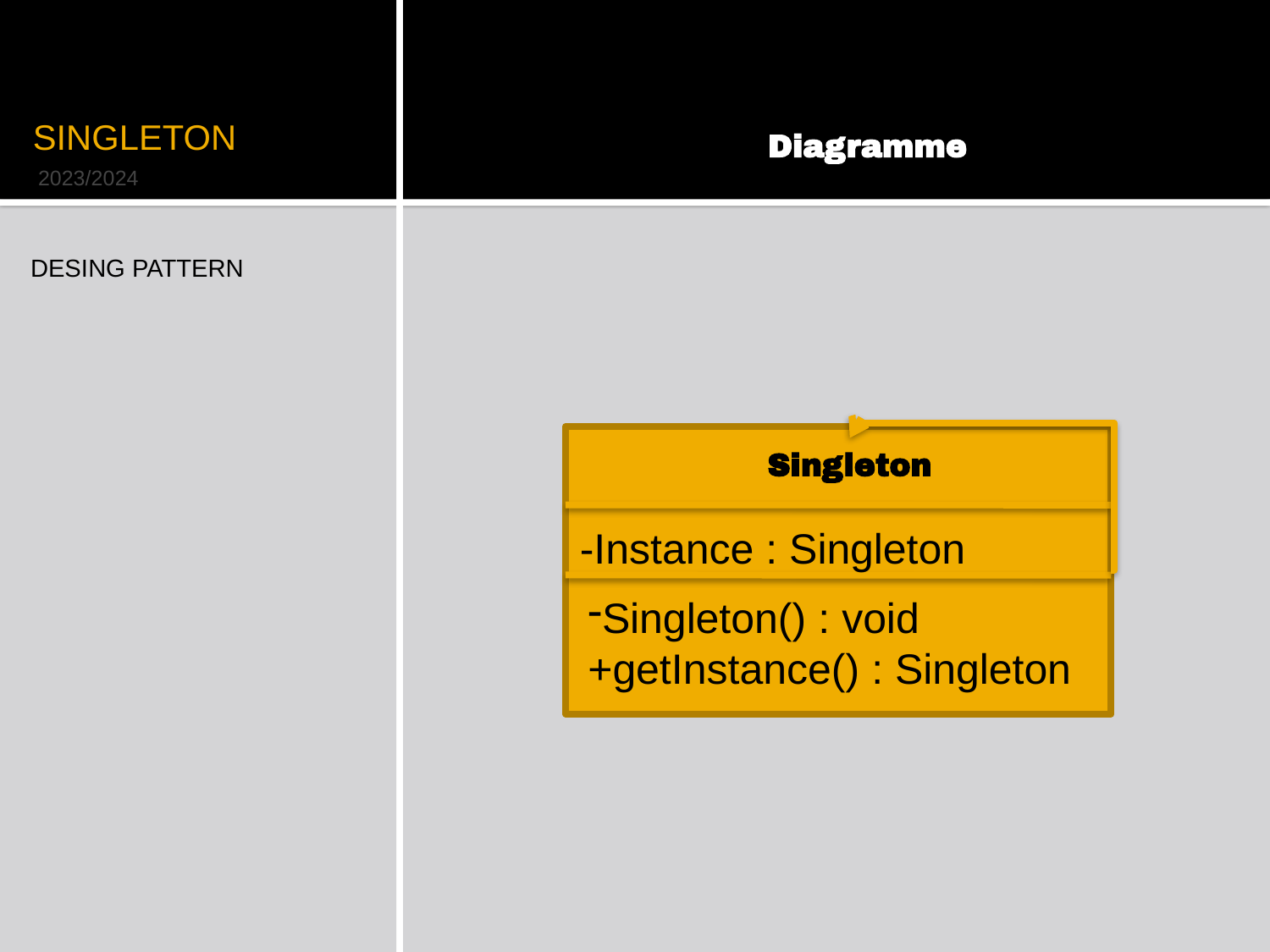

# SINGLETON
Diagramme
2023/2024
DESING PATTERN

Singleton
-Instance : Singleton
Singleton() : void
+getInstance() : Singleton